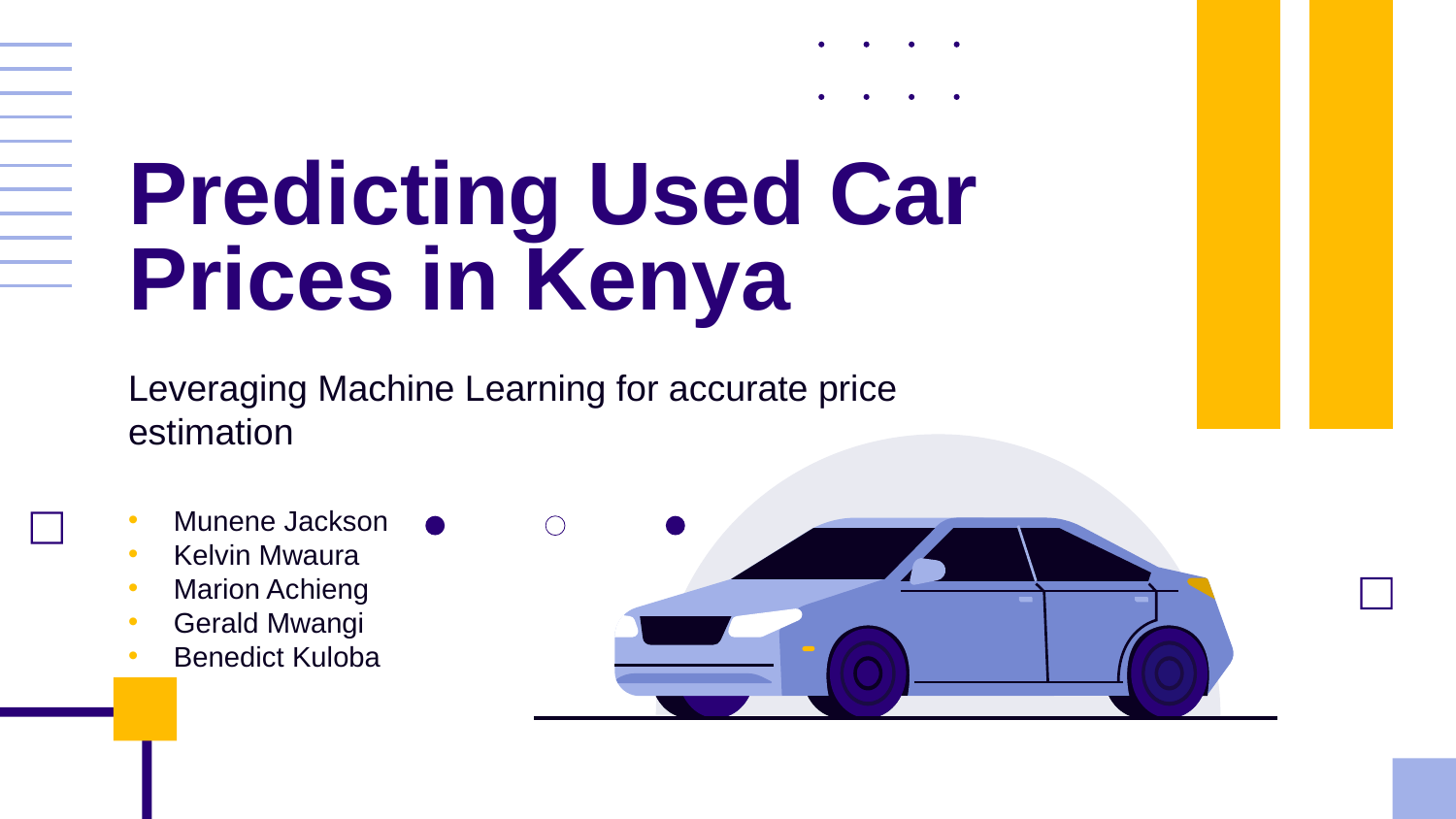

# Predicting Used Car Prices in Kenya
Leveraging Machine Learning for accurate price estimation

Munene Jackson
Kelvin Mwaura
Marion Achieng
Gerald Mwangi
Benedict Kuloba